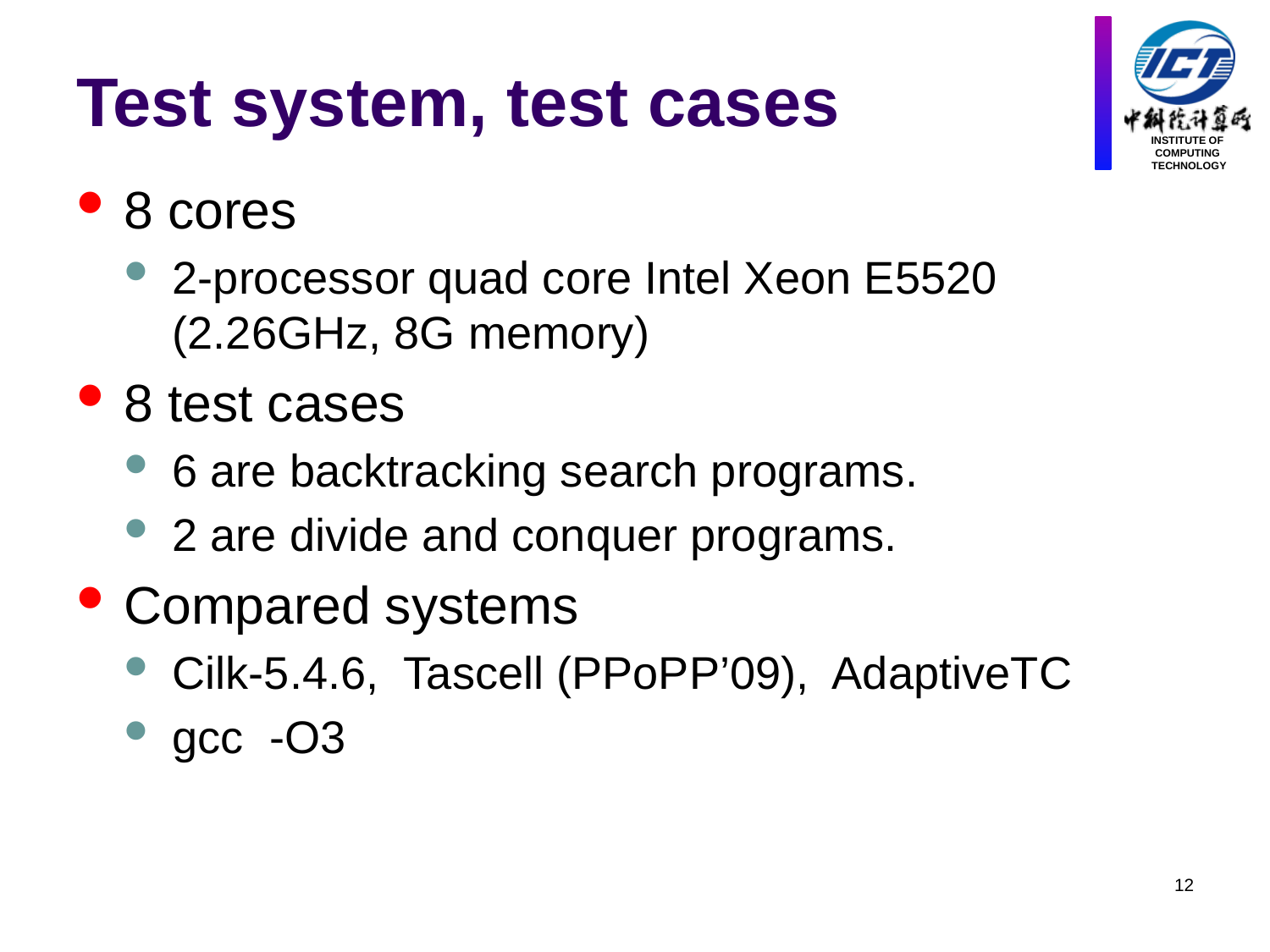

# Test system, test cases
8 cores
2-processor quad core Intel Xeon E5520 (2.26GHz, 8G memory)
8 test cases
6 are backtracking search programs.
2 are divide and conquer programs.
Compared systems
Cilk-5.4.6,  Tascell (PPoPP’09),  AdaptiveTC
gcc  -O3

12